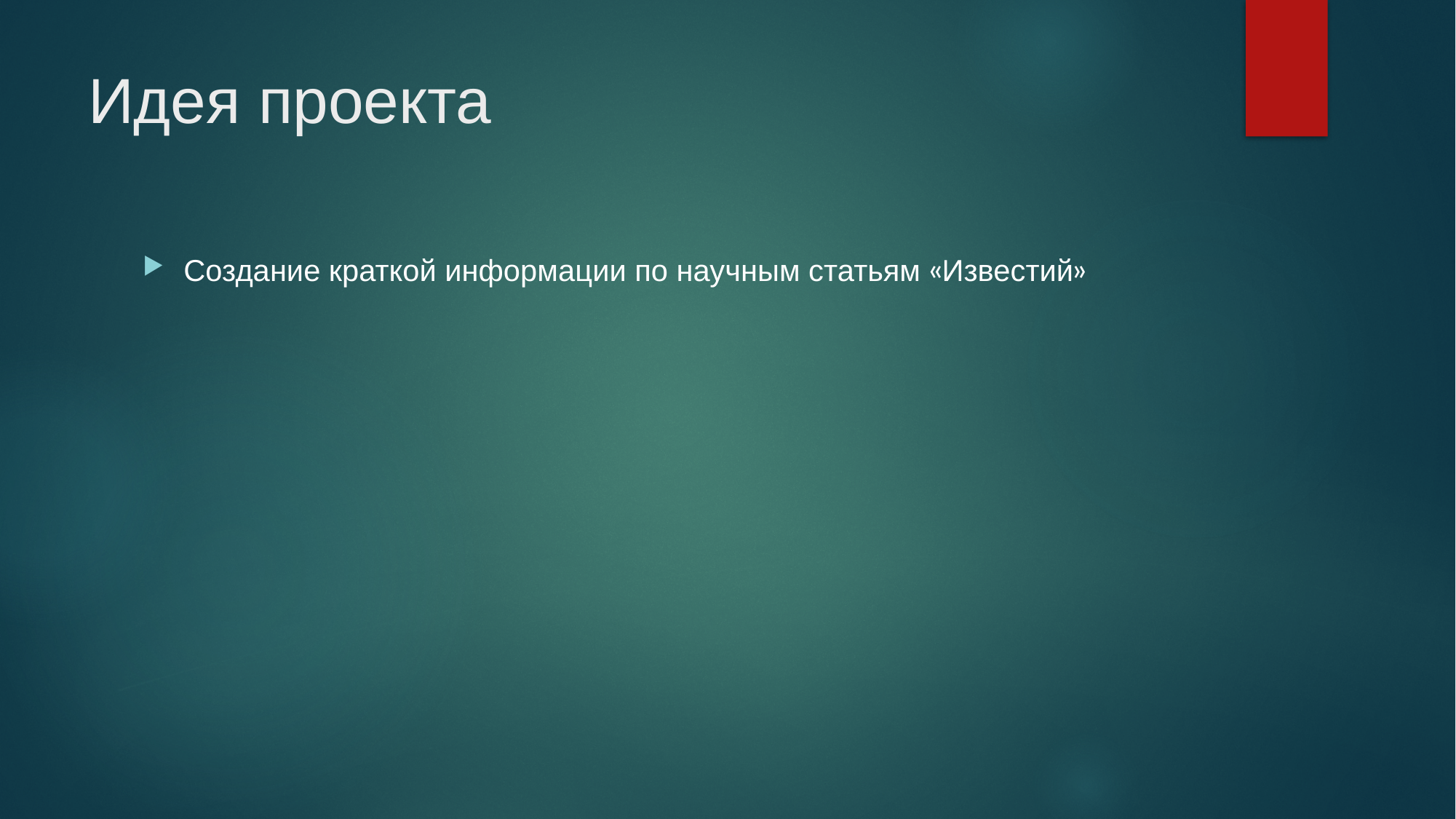

# Идея проекта
Создание краткой информации по научным статьям «Известий»